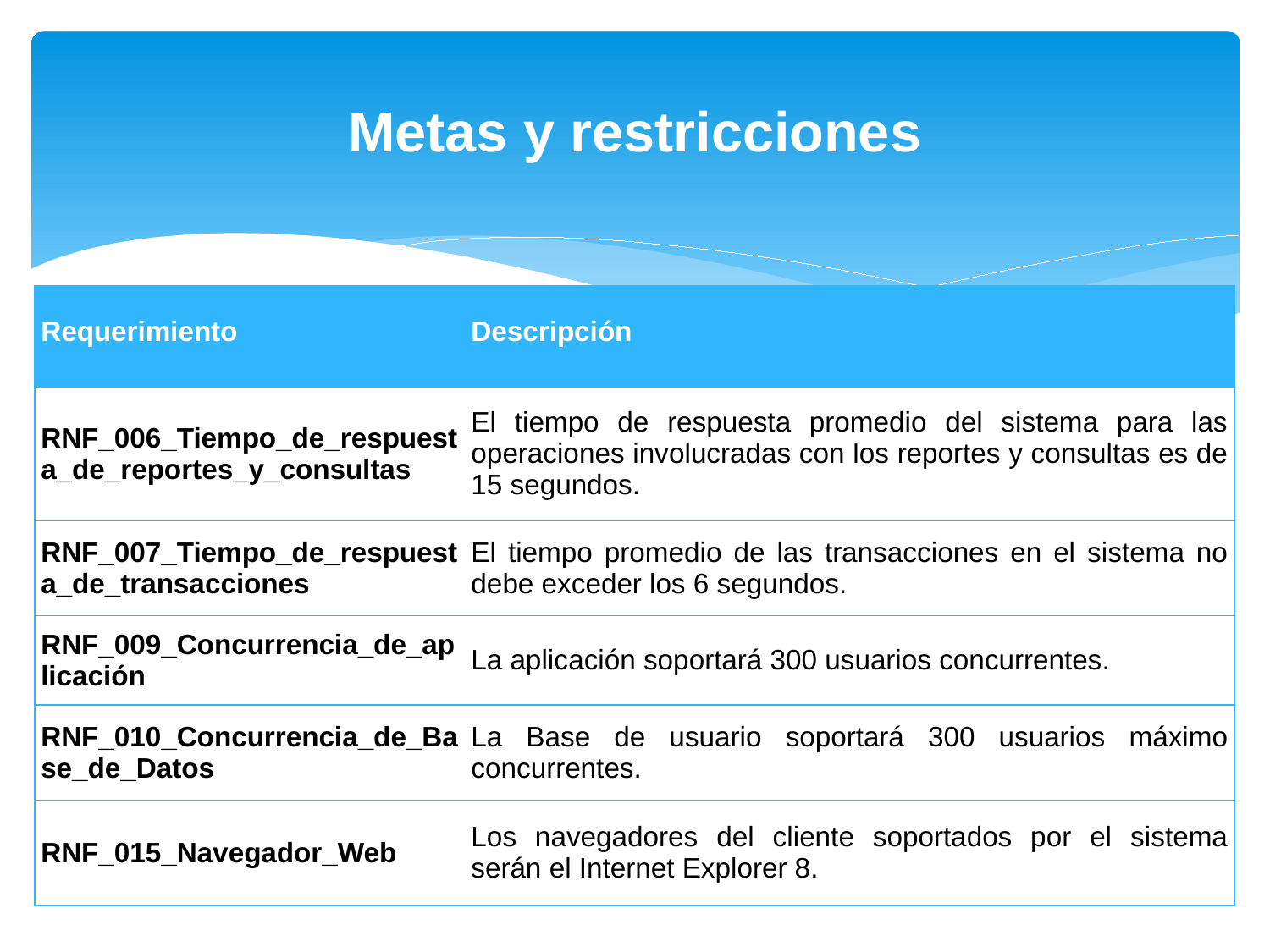

Metas y restricciones
| Requerimiento | Descripción |
| --- | --- |
| RNF\_006\_Tiempo\_de\_respuesta\_de\_reportes\_y\_consultas | El tiempo de respuesta promedio del sistema para las operaciones involucradas con los reportes y consultas es de 15 segundos. |
| RNF\_007\_Tiempo\_de\_respuesta\_de\_transacciones | El tiempo promedio de las transacciones en el sistema no debe exceder los 6 segundos. |
| RNF\_009\_Concurrencia\_de\_aplicación | La aplicación soportará 300 usuarios concurrentes. |
| RNF\_010\_Concurrencia\_de\_Base\_de\_Datos | La Base de usuario soportará 300 usuarios máximo concurrentes. |
| RNF\_015\_Navegador\_Web | Los navegadores del cliente soportados por el sistema serán el Internet Explorer 8. |